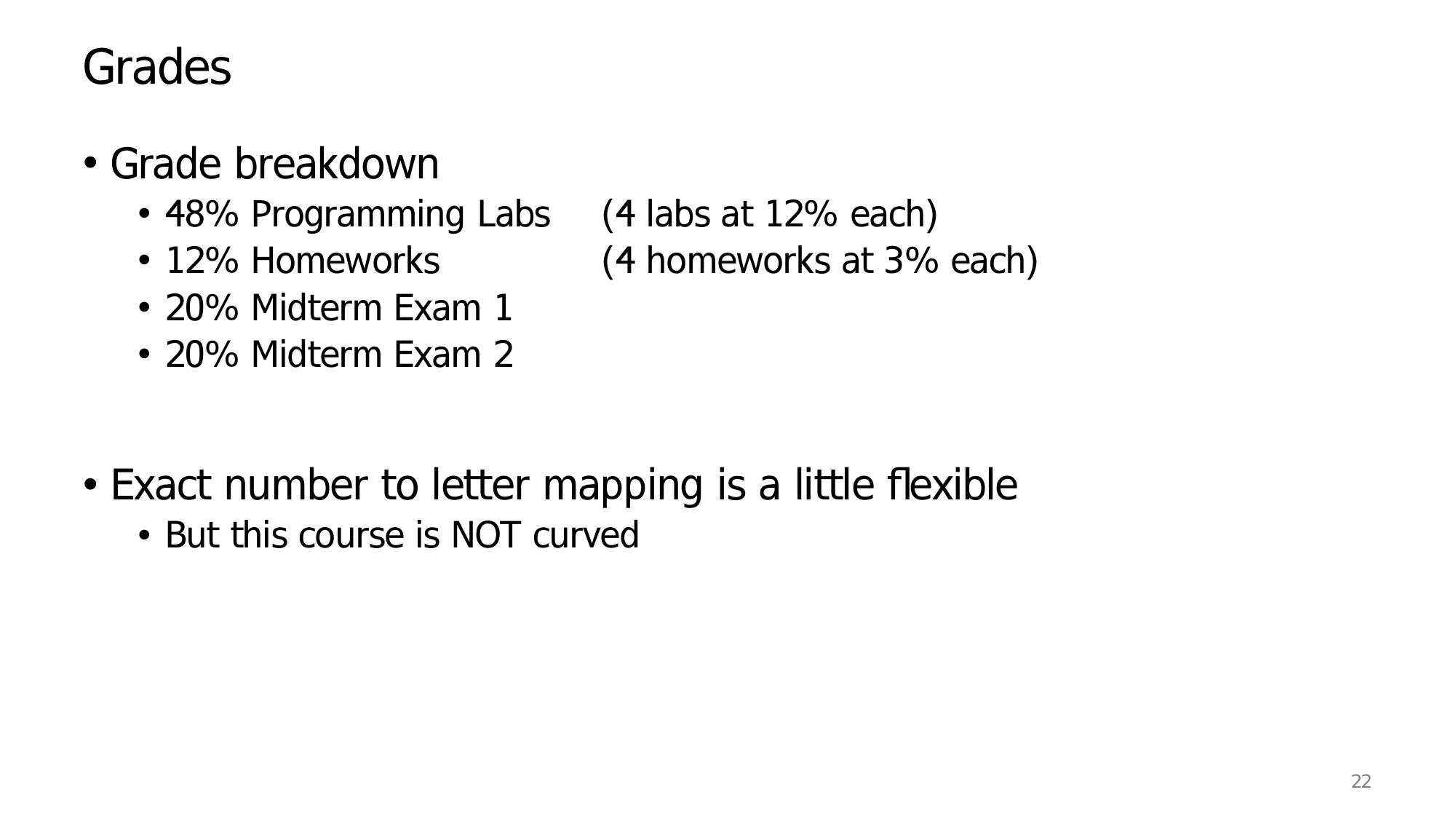

# Grades
Grade breakdown
48% Programming Labs 	(4 labs at 12% each)
12% Homeworks 		(4 homeworks at 3% each)
20% Midterm Exam 1
20% Midterm Exam 2

Exact number to letter mapping is a little flexible
But this course is NOT curved
22